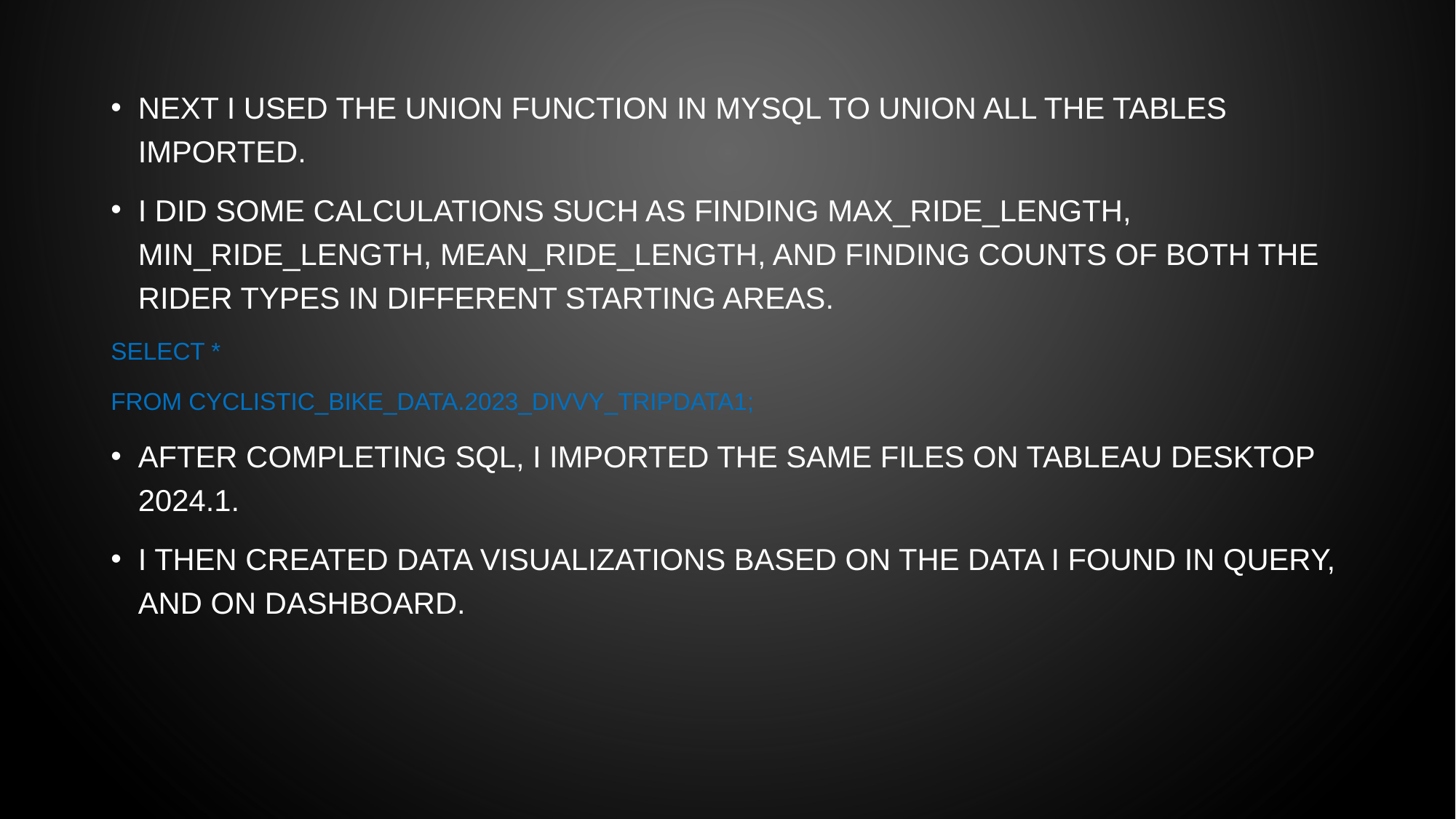

Next I used the Union function in MySQL to union all the tables imported.
I did some calculations such as finding max_ride_length, min_ride_length, mean_ride_length, and finding counts of both the rider types in different starting areas.
SELECT *
FROM cyclistic_bike_data.2023_divvy_tripdata1;
After completing SQL, I imported the same files on Tableau Desktop 2024.1.
I then created data visualizations based on the data I found in query, and on dashboard.